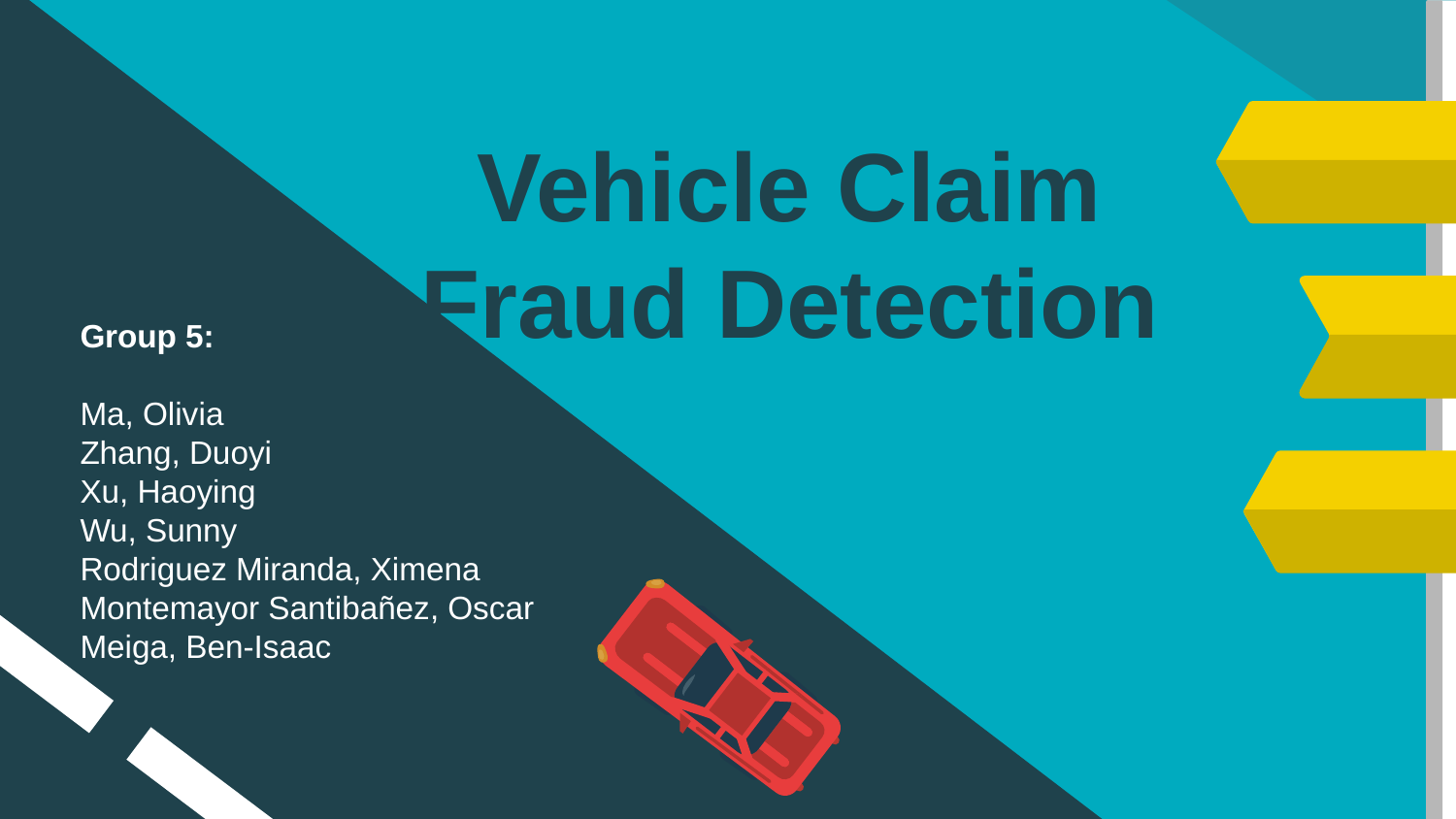

# Vehicle Claim Fraud Detection
Group 5:

Ma, Olivia
Zhang, Duoyi
Xu, Haoying
Wu, Sunny
Rodriguez Miranda, Ximena
Montemayor Santibañez, Oscar
Meiga, Ben-Isaac